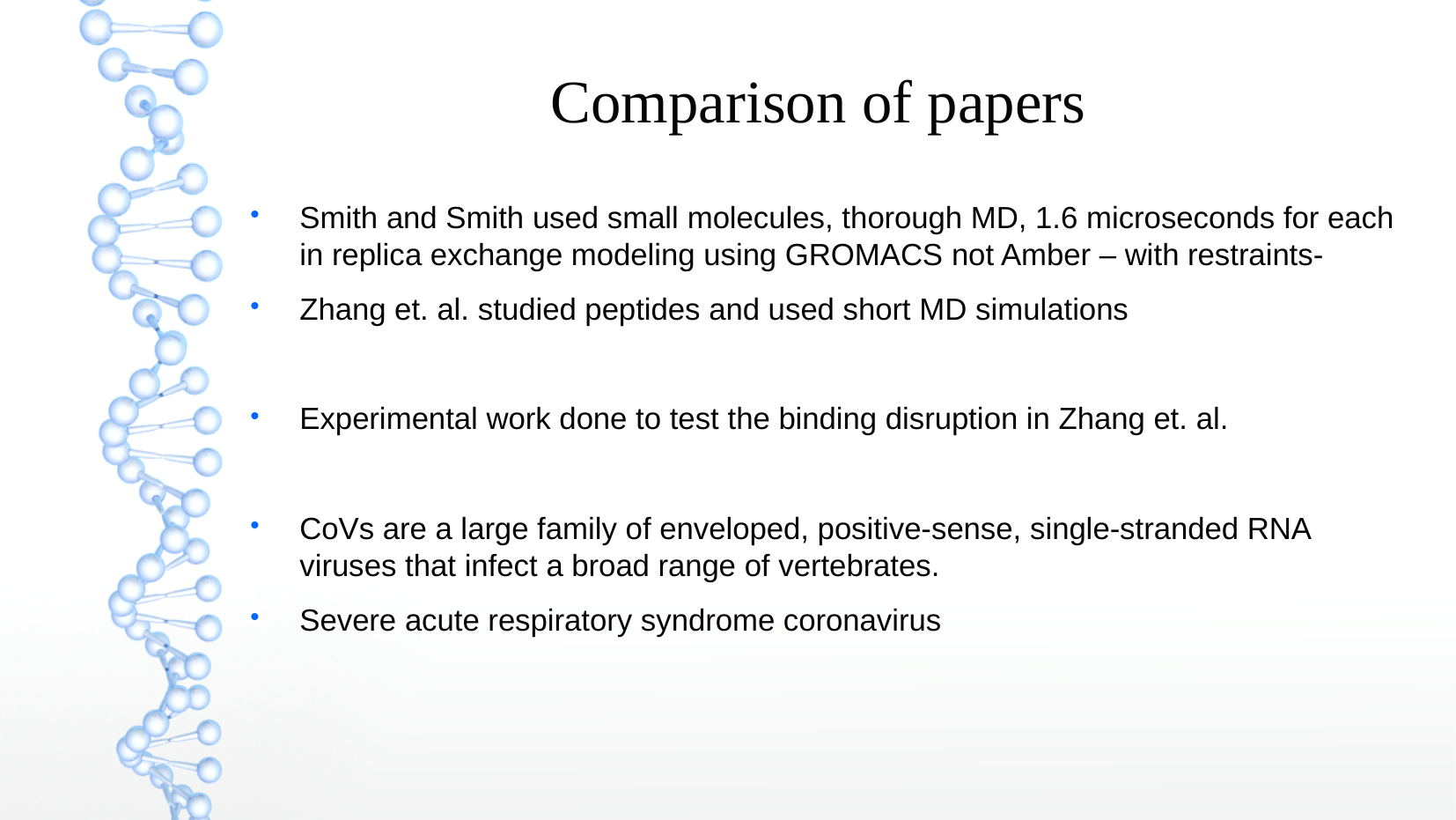

Comparison of papers
Smith and Smith used small molecules, thorough MD, 1.6 microseconds for each in replica exchange modeling using GROMACS not Amber – with restraints-
Zhang et. al. studied peptides and used short MD simulations

Experimental work done to test the binding disruption in Zhang et. al.

CoVs are a large family of enveloped, positive-sense, single-stranded RNA viruses that infect a broad range of vertebrates.
Severe acute respiratory syndrome coronavirus